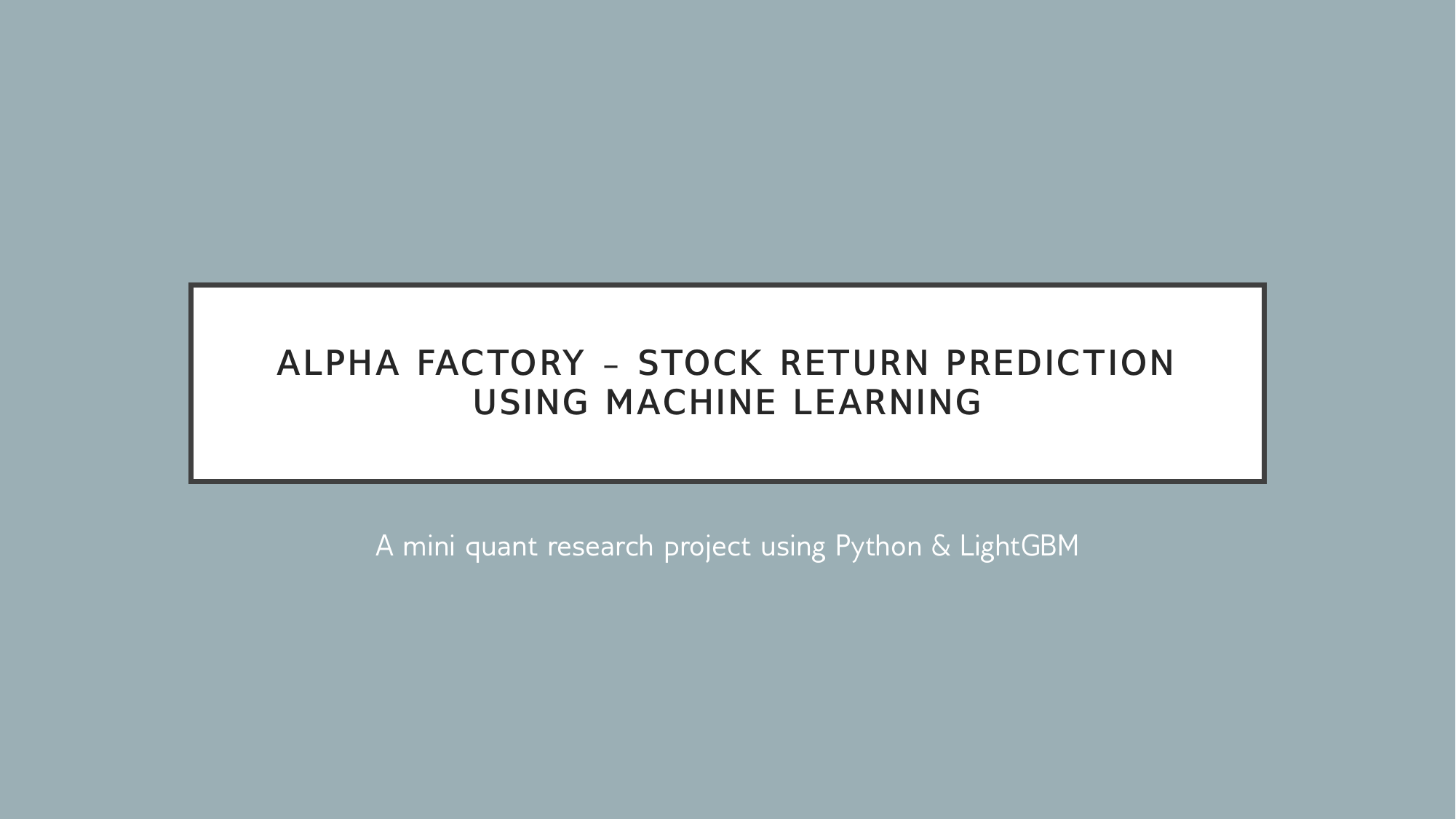

# Alpha Factory – Stock Return Prediction using Machine Learning
A mini quant research project using Python & LightGBM